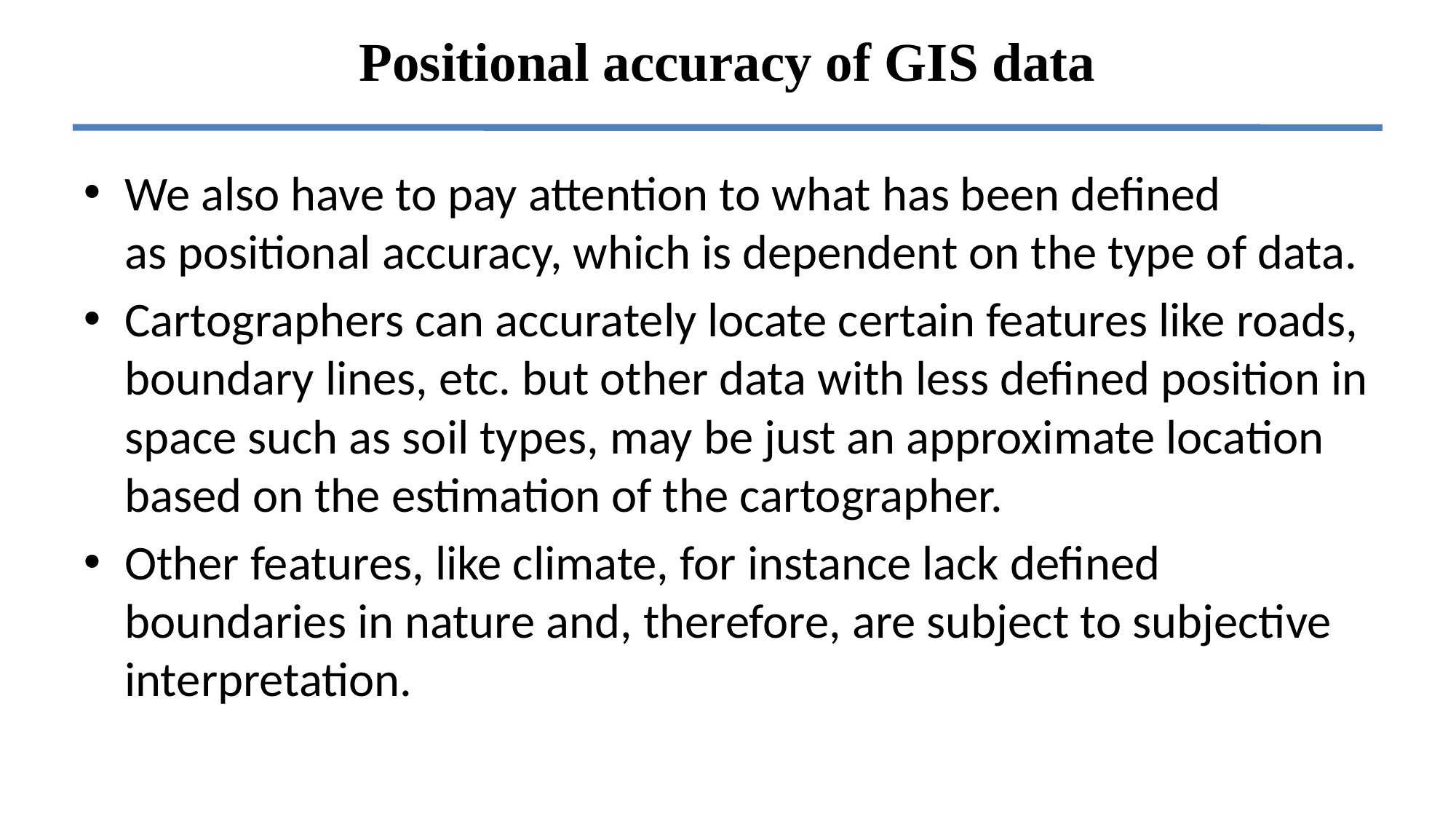

# Positional accuracy of GIS data
We also have to pay attention to what has been defined as positional accuracy, which is dependent on the type of data.
Cartographers can accurately locate certain features like roads, boundary lines, etc. but other data with less defined position in space such as soil types, may be just an approximate location based on the estimation of the cartographer.
Other features, like climate, for instance lack defined boundaries in nature and, therefore, are subject to subjective interpretation.